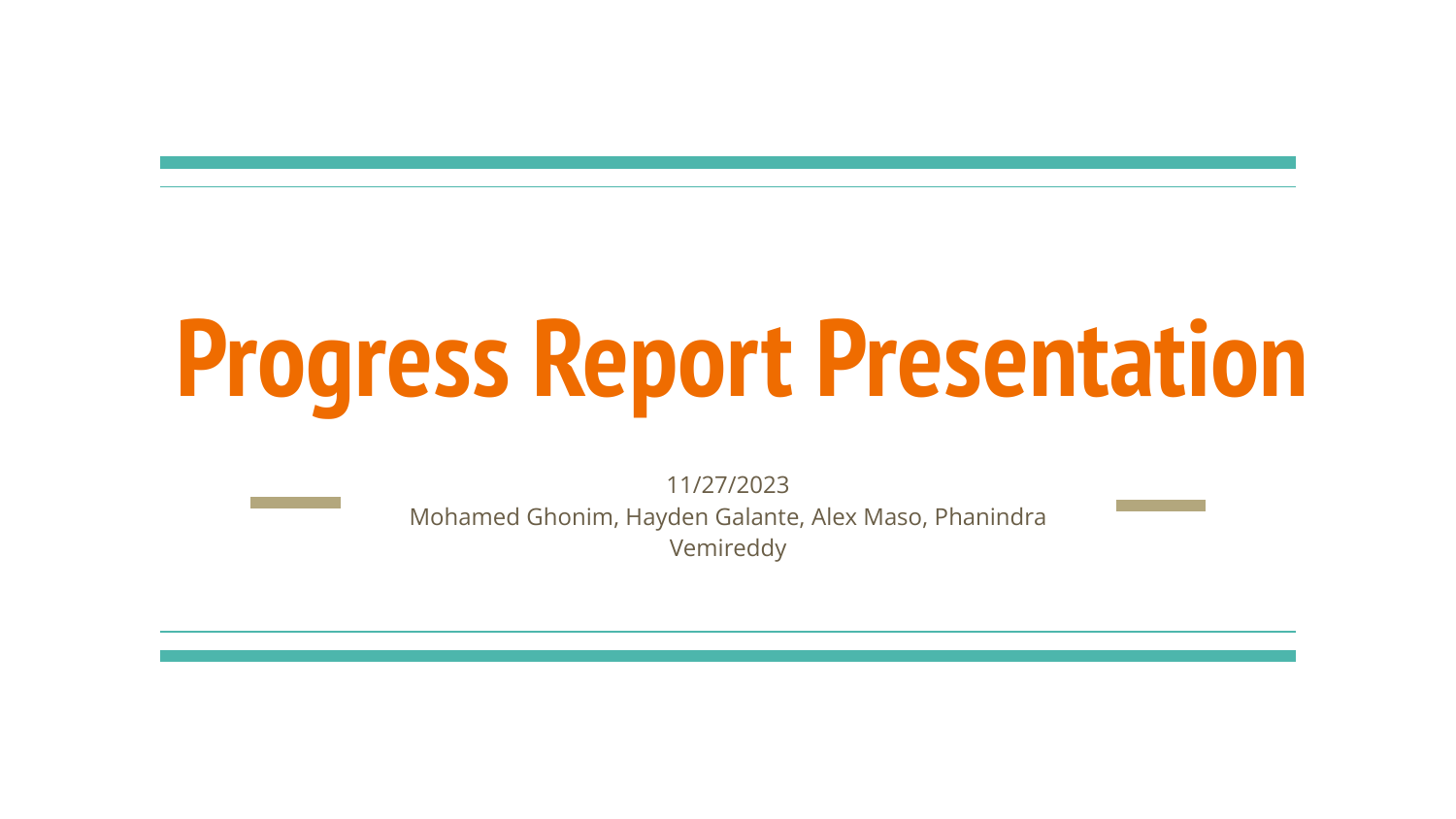

# Progress Report Presentation
11/27/2023
Mohamed Ghonim, Hayden Galante, Alex Maso, Phanindra Vemireddy